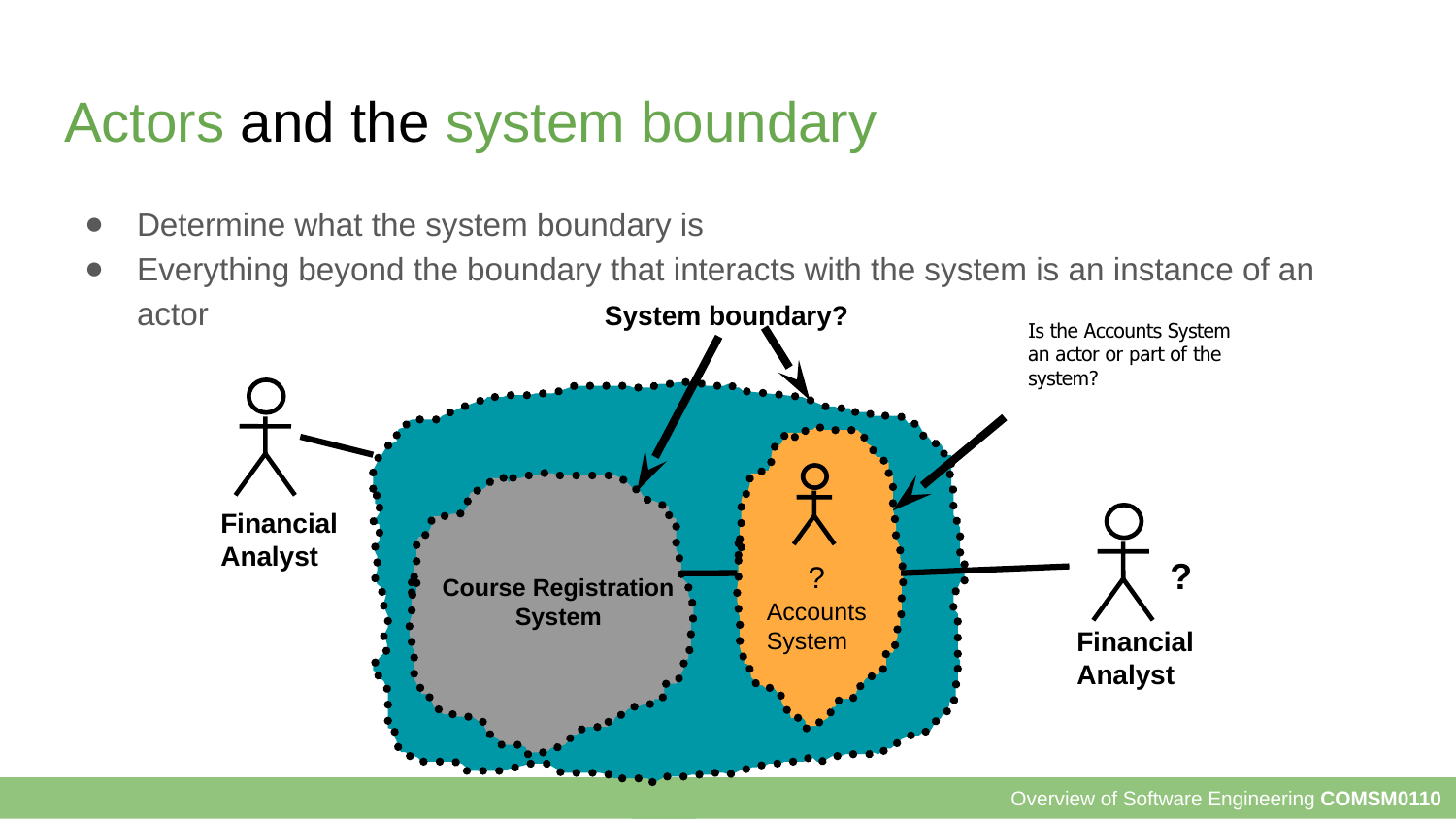

# Actors and the system boundary
Determine what the system boundary is
Everything beyond the boundary that interacts with the system is an instance of an actor
System boundary?
Is the Accounts System an actor or part of the system?

Financial
Analyst

?
?

Course Registration
System

Accounts
System
Financial
Analyst